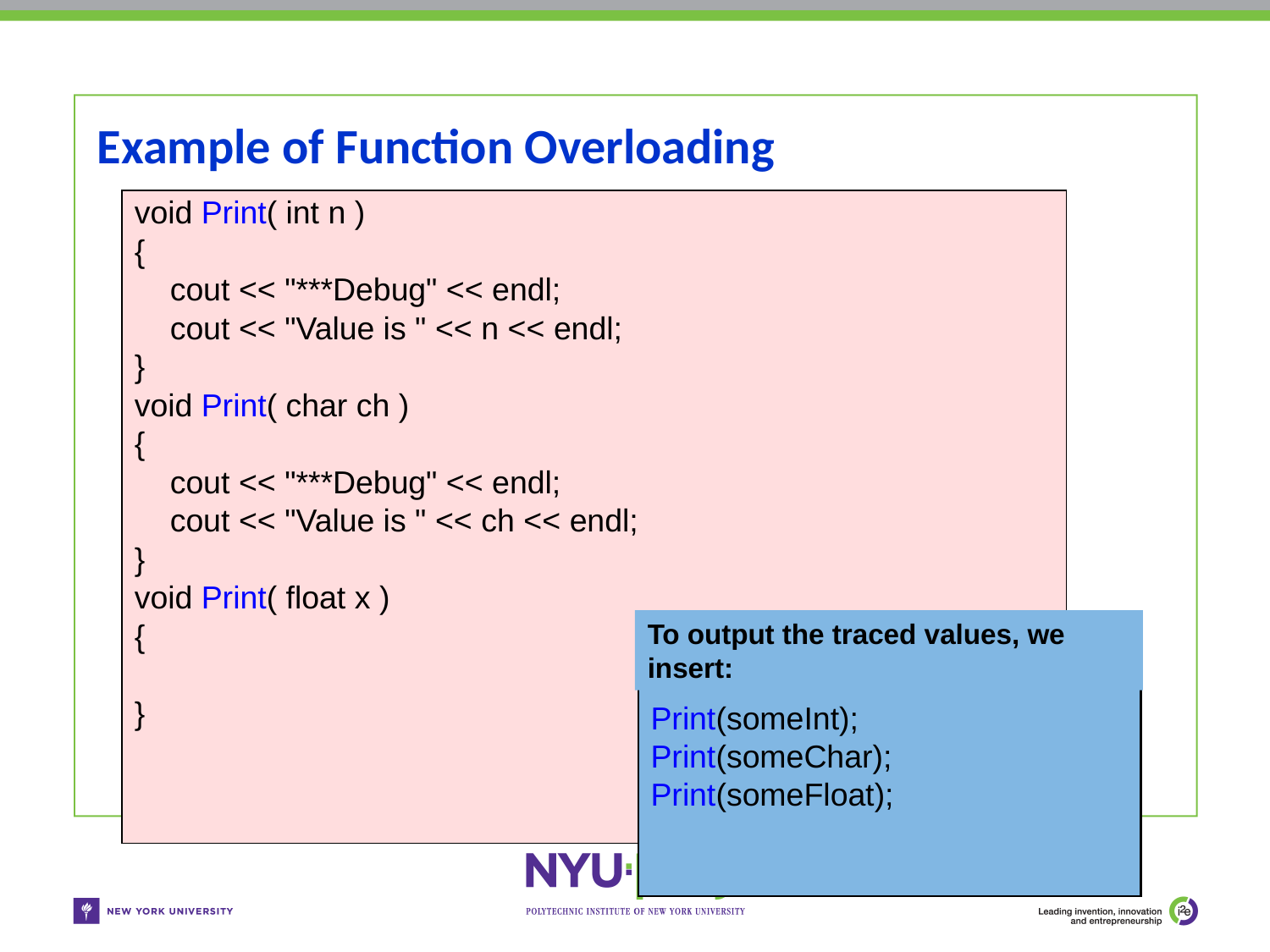

Example of Function Overloading
void Print( int n )
{
    cout << "***Debug" << endl;
    cout << "Value is " << n << endl;
}
void Print( char ch )
{
    cout << "***Debug" << endl;
    cout << "Value is " << ch << endl;
}
void Print( float x )
{

}

To output the traced values, we insert:

Print(someInt);
Print(someChar);
Print(someFloat);